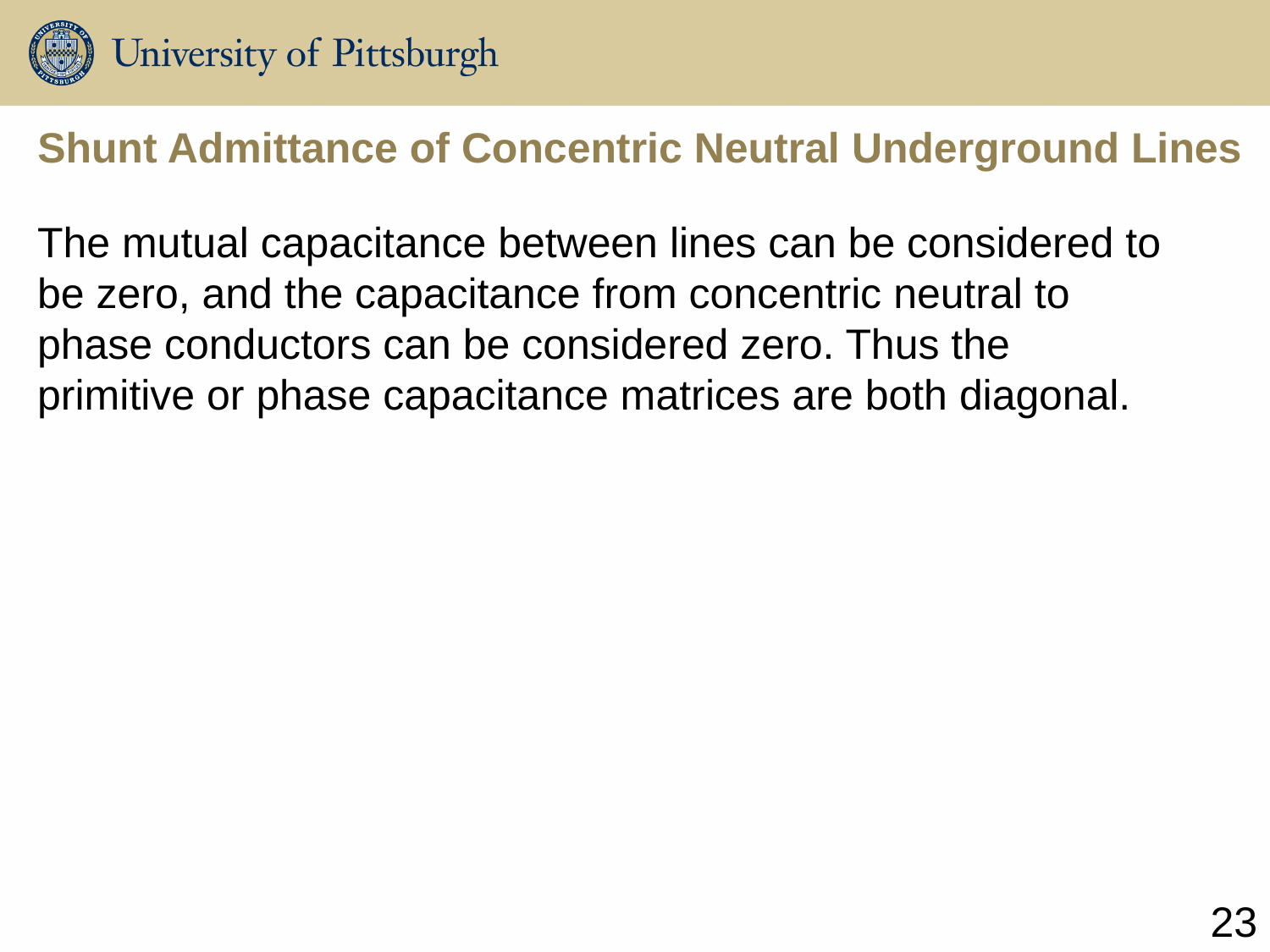

# Shunt Admittance of Concentric Neutral Underground Lines
The mutual capacitance between lines can be considered to be zero, and the capacitance from concentric neutral to phase conductors can be considered zero. Thus the primitive or phase capacitance matrices are both diagonal.
23